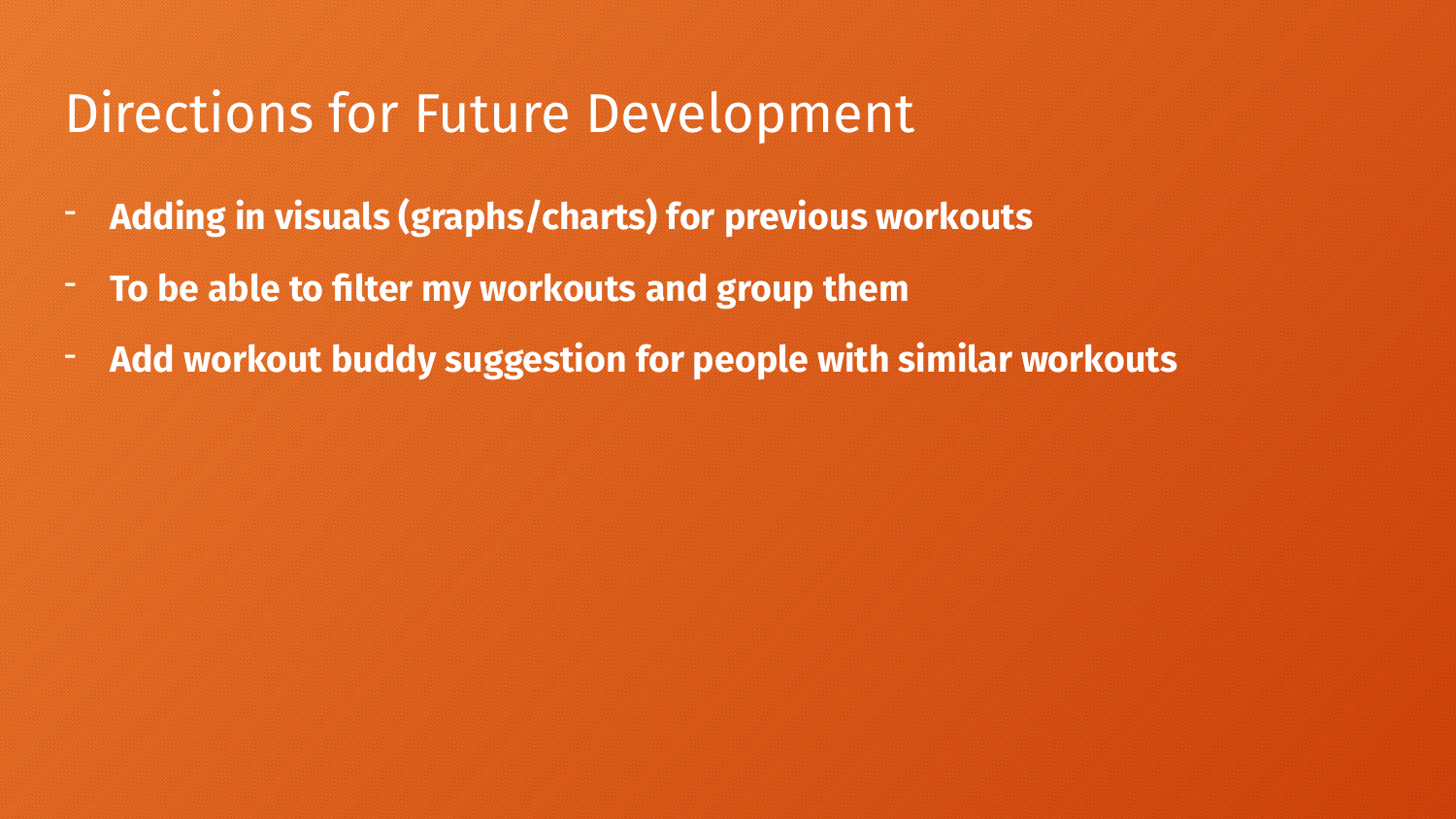

# Directions for Future Development
Adding in visuals (graphs/charts) for previous workouts
To be able to filter my workouts and group them
Add workout buddy suggestion for people with similar workouts